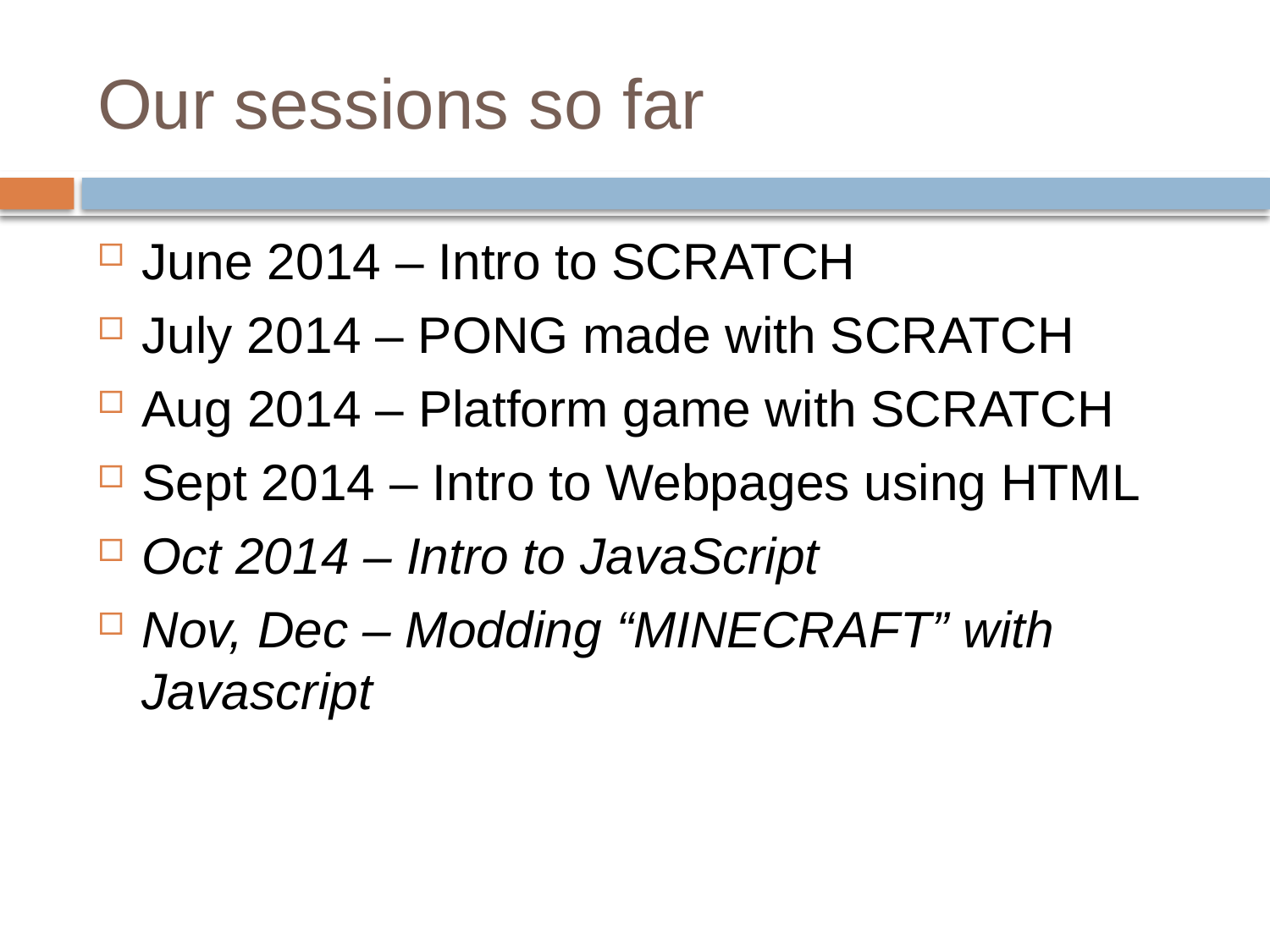

# Our sessions so far
June 2014 – Intro to SCRATCH
July 2014 – PONG made with SCRATCH
Aug 2014 – Platform game with SCRATCH
Sept 2014 – Intro to Webpages using HTML
Oct 2014 – Intro to JavaScript
Nov, Dec – Modding “MINECRAFT” with Javascript